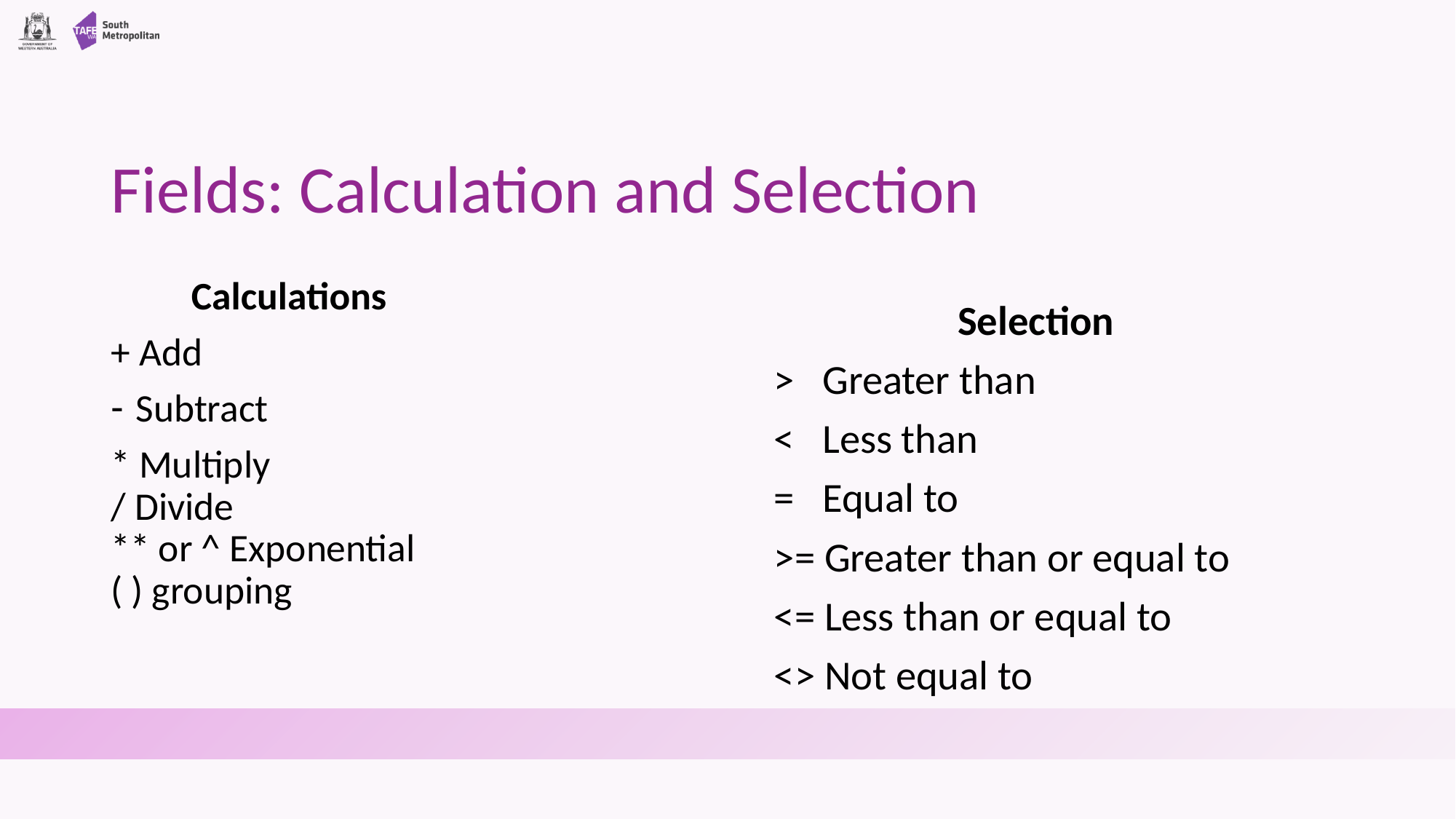

# Fields: Calculation and Selection
Calculations
+ Add
Subtract
* Multiply
/ Divide
** or ^ Exponential
( ) grouping
Selection
>   Greater than
<   Less than
=   Equal to
>= Greater than or equal to
<= Less than or equal to
<> Not equal to